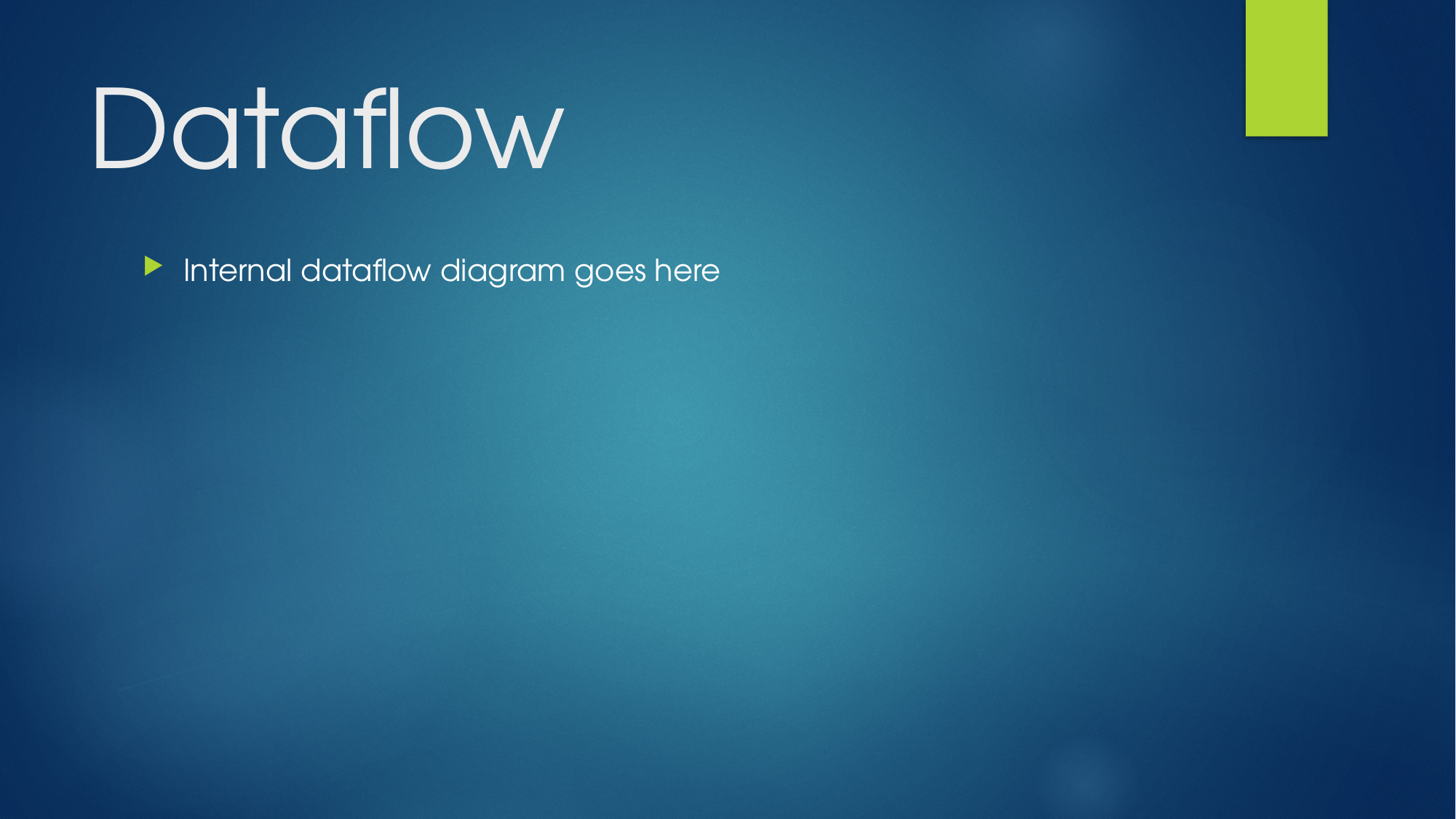

# Dataflow
Internal dataflow diagram goes here